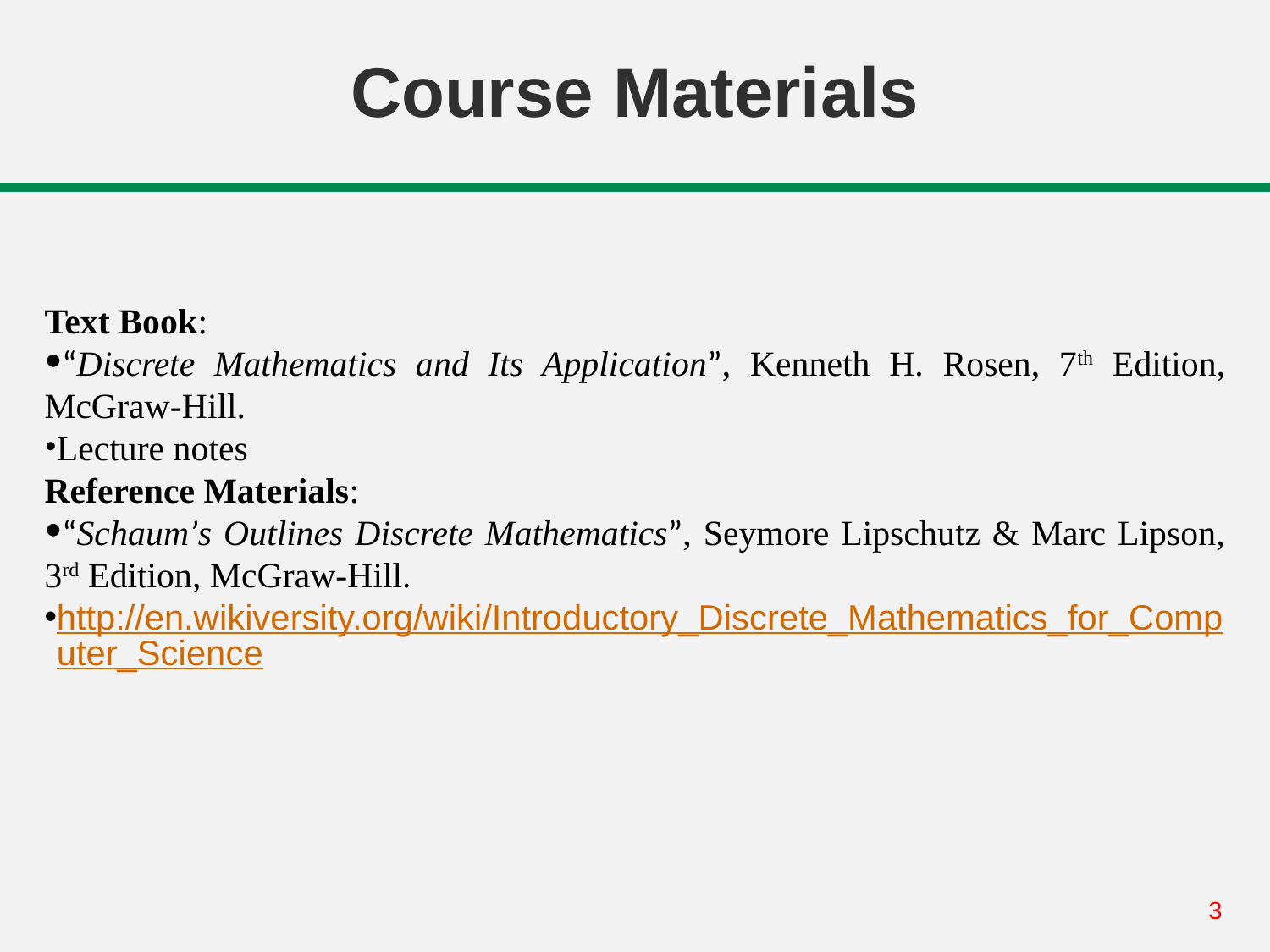

# Course Materials
Text Book:
“Discrete Mathematics and Its Application”, Kenneth H. Rosen, 7th Edition, McGraw-Hill.
Lecture notes
Reference Materials:
“Schaum’s Outlines Discrete Mathematics”, Seymore Lipschutz & Marc Lipson, 3rd Edition, McGraw-Hill.
http://en.wikiversity.org/wiki/Introductory_Discrete_Mathematics_for_Computer_Science